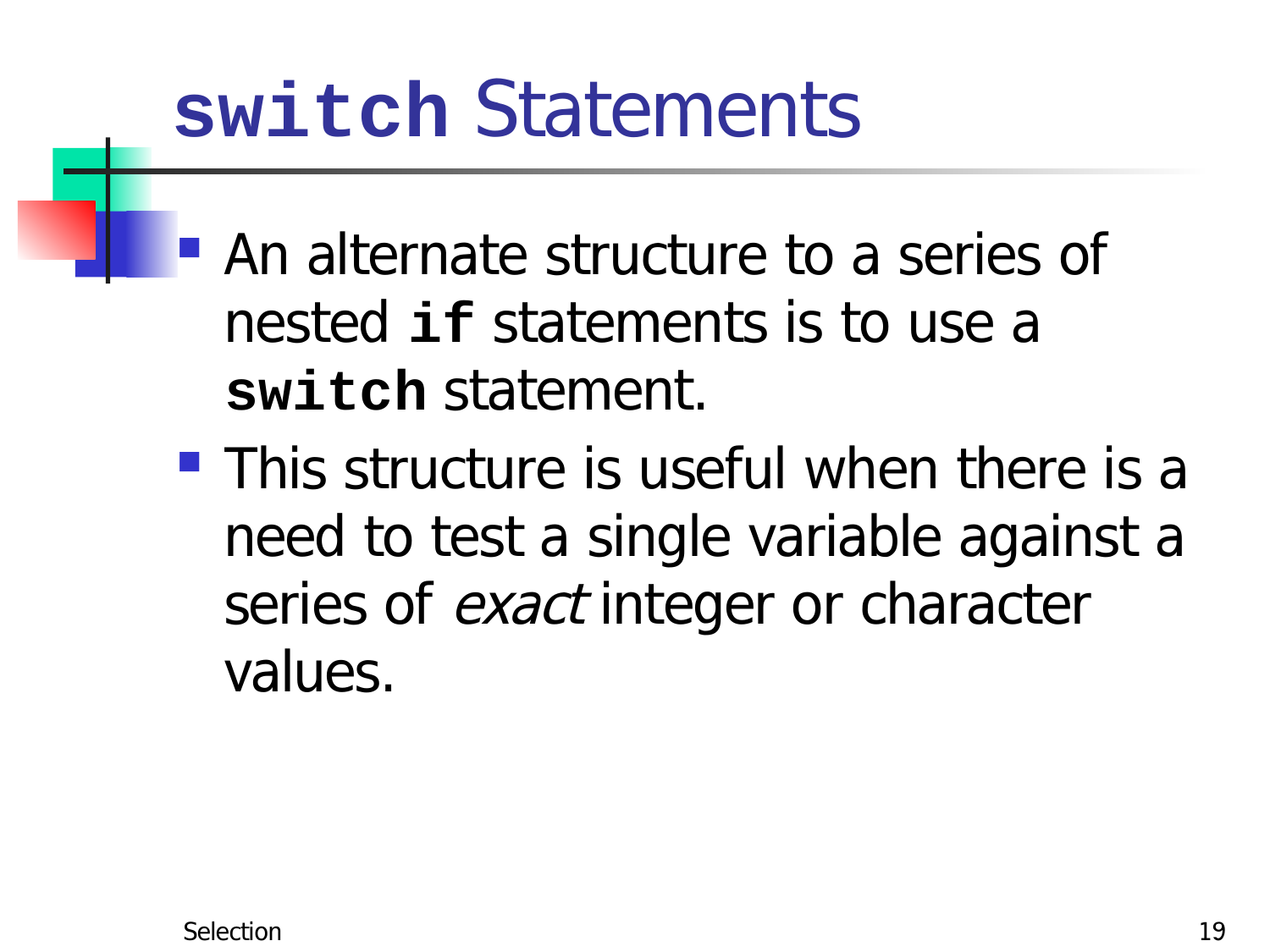

# switch Statements
An alternate structure to a series of nested if statements is to use a switch statement.
This structure is useful when there is a need to test a single variable against a series of exact integer or character values.
Selection
19